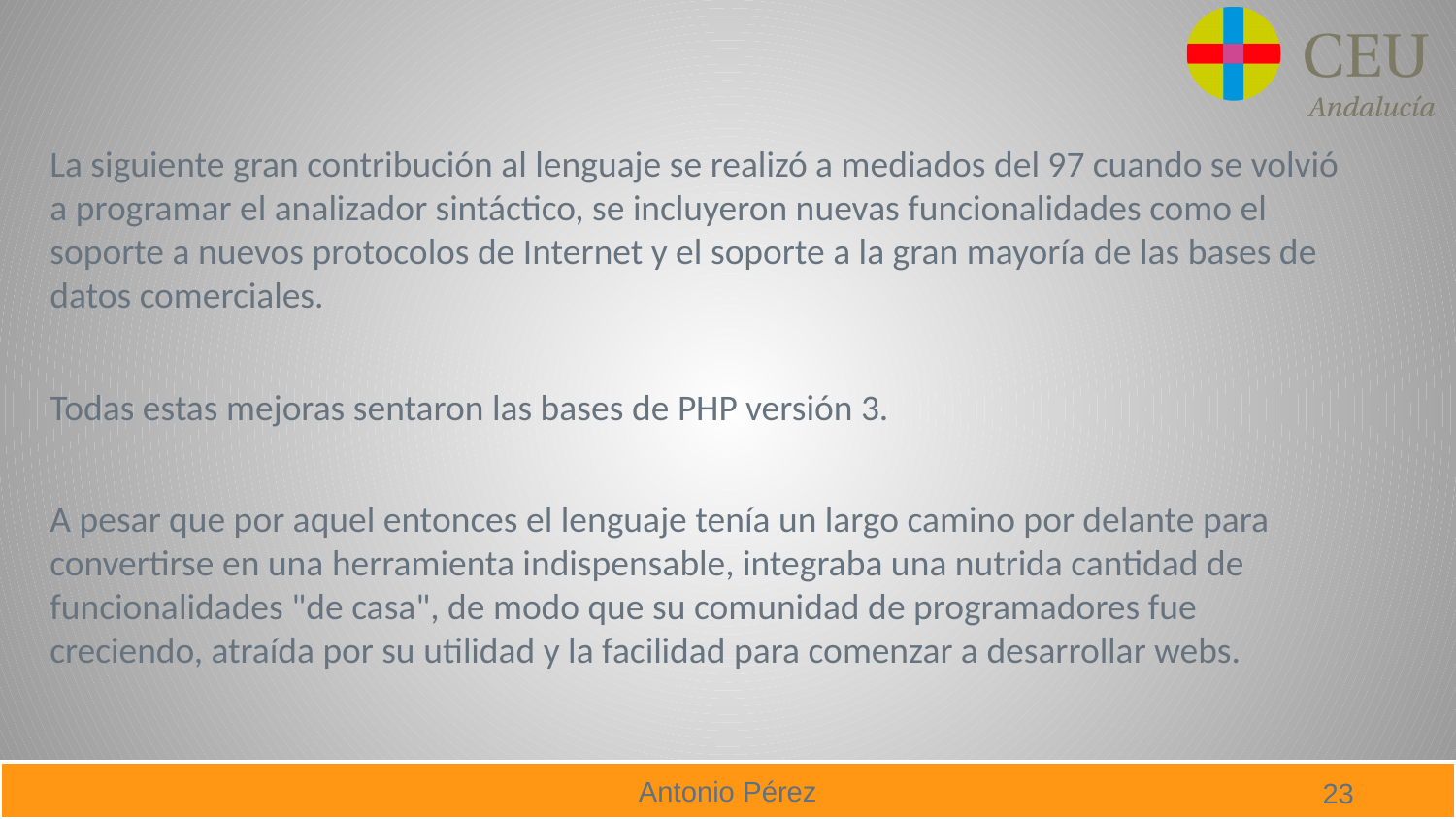

La siguiente gran contribución al lenguaje se realizó a mediados del 97 cuando se volvió a programar el analizador sintáctico, se incluyeron nuevas funcionalidades como el soporte a nuevos protocolos de Internet y el soporte a la gran mayoría de las bases de datos comerciales.

Todas estas mejoras sentaron las bases de PHP versión 3.

A pesar que por aquel entonces el lenguaje tenía un largo camino por delante para convertirse en una herramienta indispensable, integraba una nutrida cantidad de funcionalidades "de casa", de modo que su comunidad de programadores fue creciendo, atraída por su utilidad y la facilidad para comenzar a desarrollar webs.
23